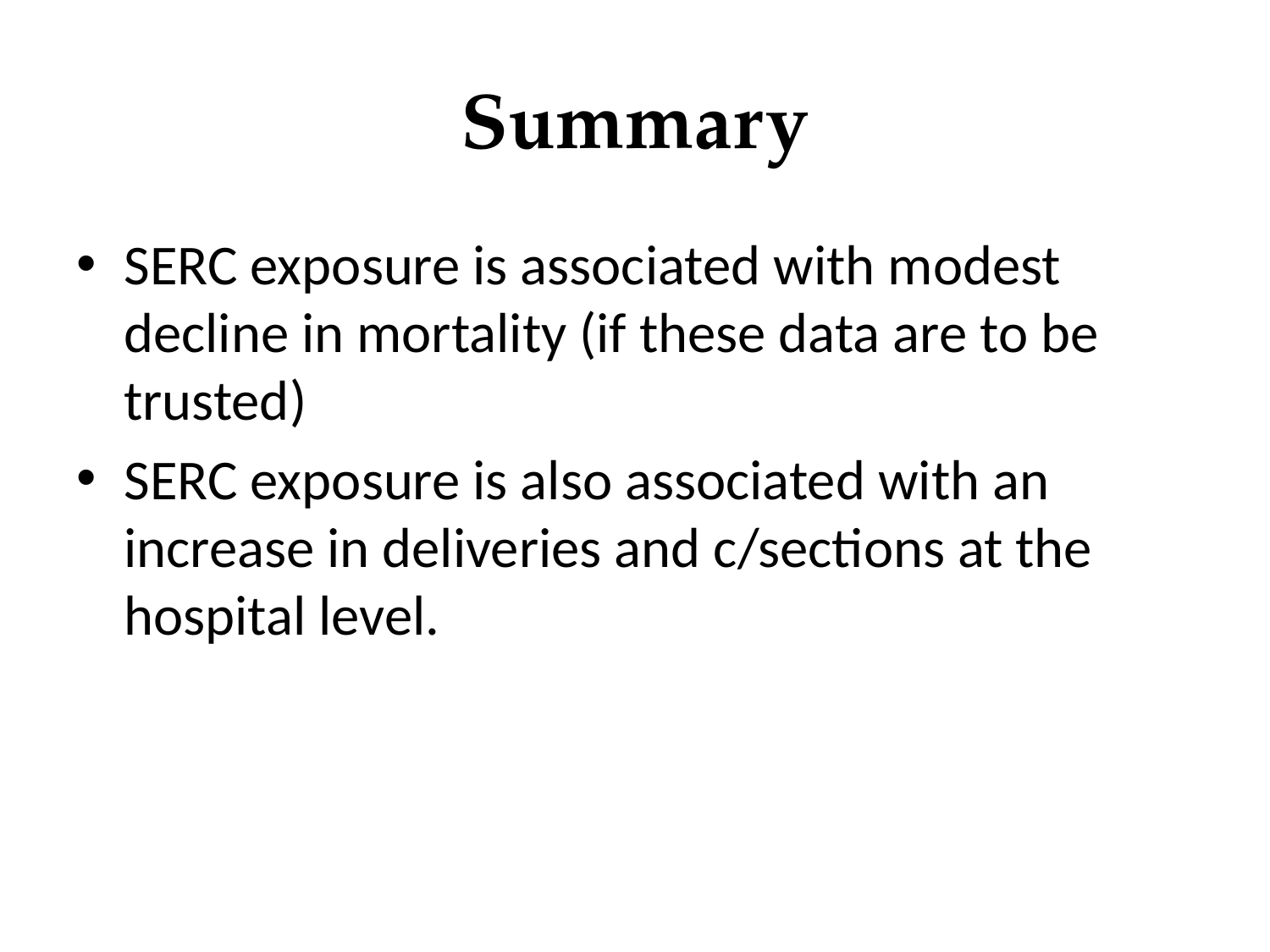

# Summary
SERC exposure is associated with modest decline in mortality (if these data are to be trusted)
SERC exposure is also associated with an increase in deliveries and c/sections at the hospital level.